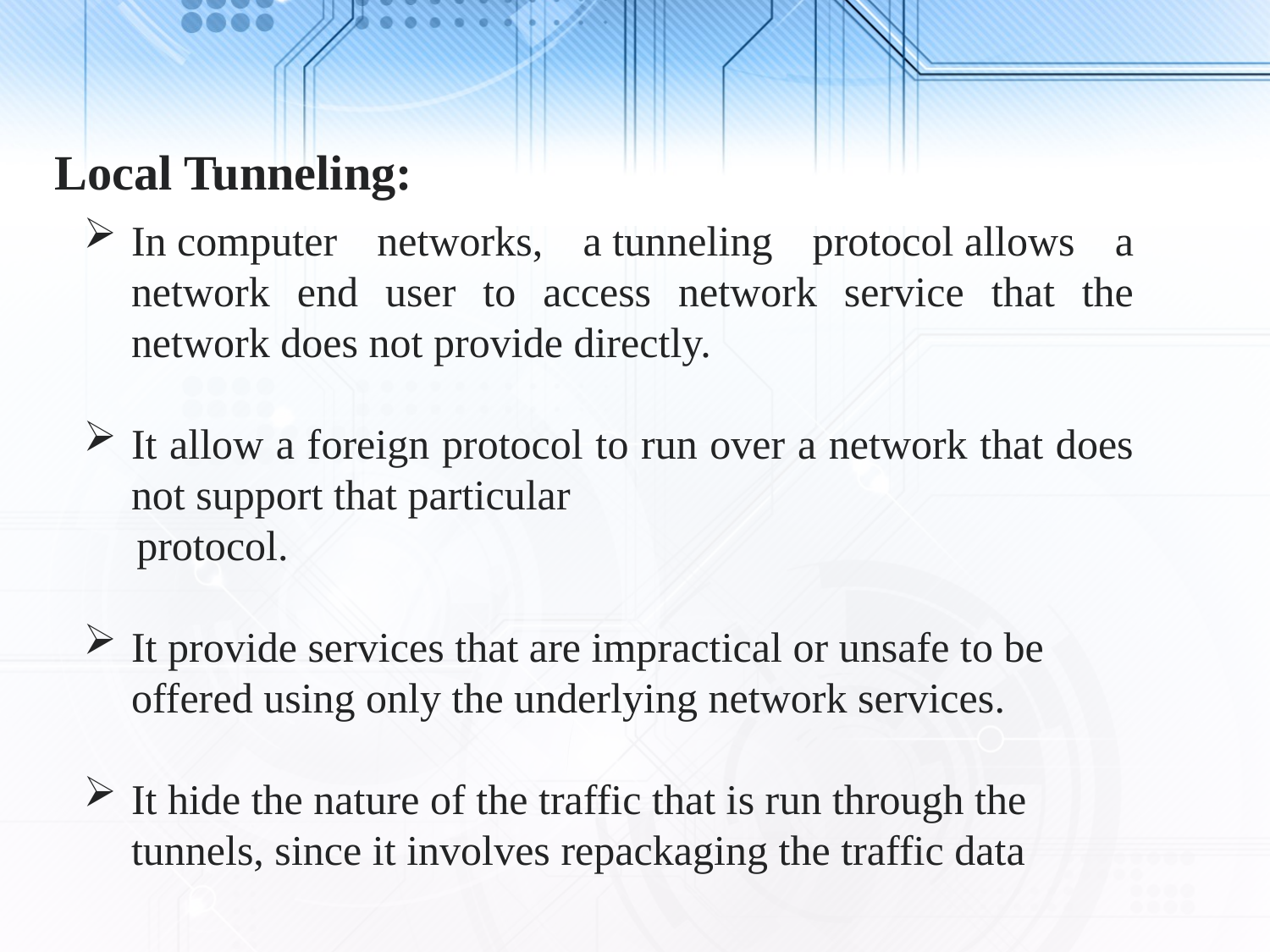

Local Tunneling:
In computer networks, a tunneling protocol allows a network end user to access network service that the network does not provide directly.

It allow a foreign protocol to run over a network that does not support that particular
     protocol.

It provide services that are impractical or unsafe to be offered using only the underlying network services.

It hide the nature of the traffic that is run through the tunnels, since it involves repackaging the traffic data